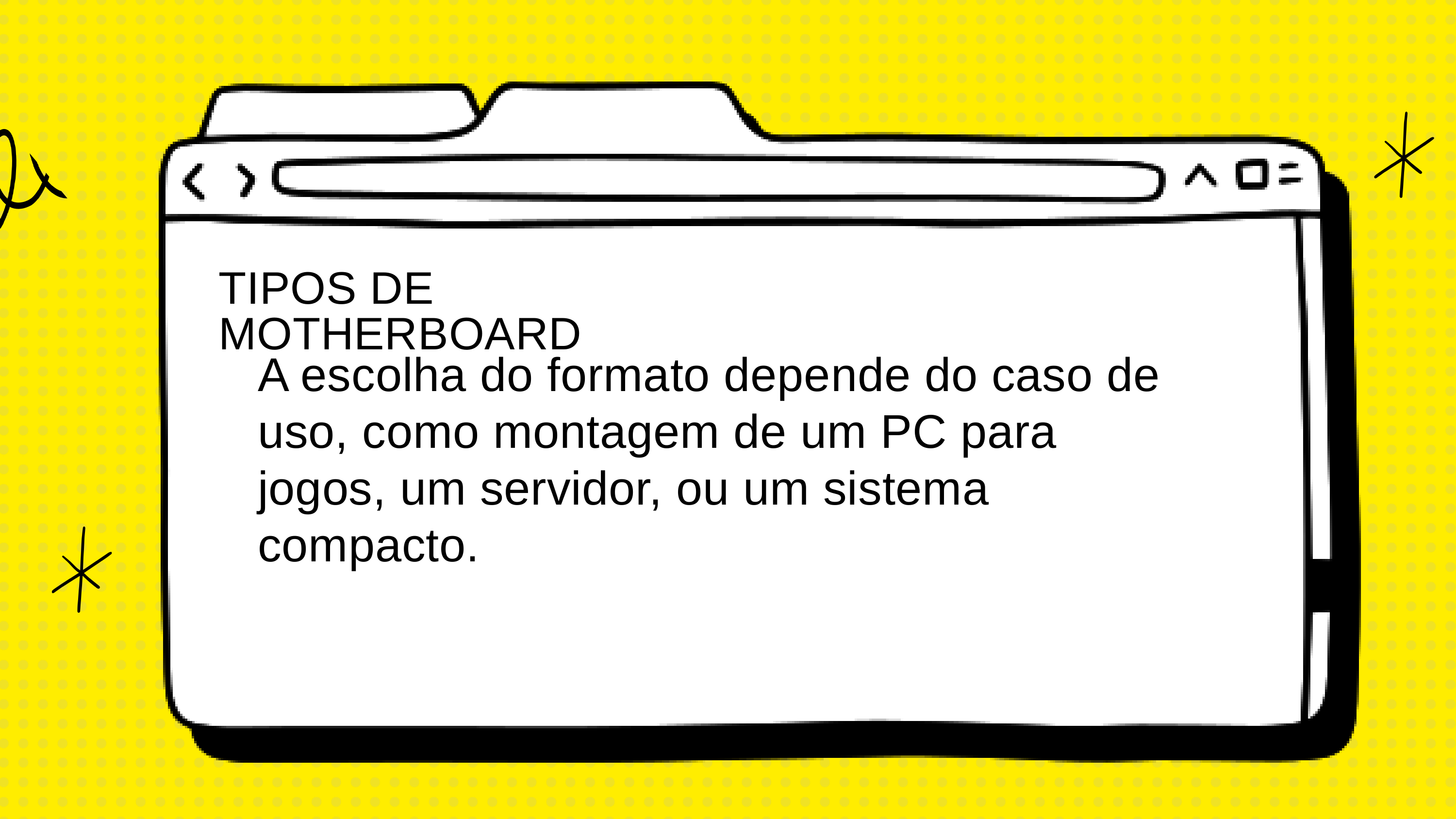

TIPOS DE MOTHERBOARD
A escolha do formato depende do caso de uso, como montagem de um PC para jogos, um servidor, ou um sistema compacto.